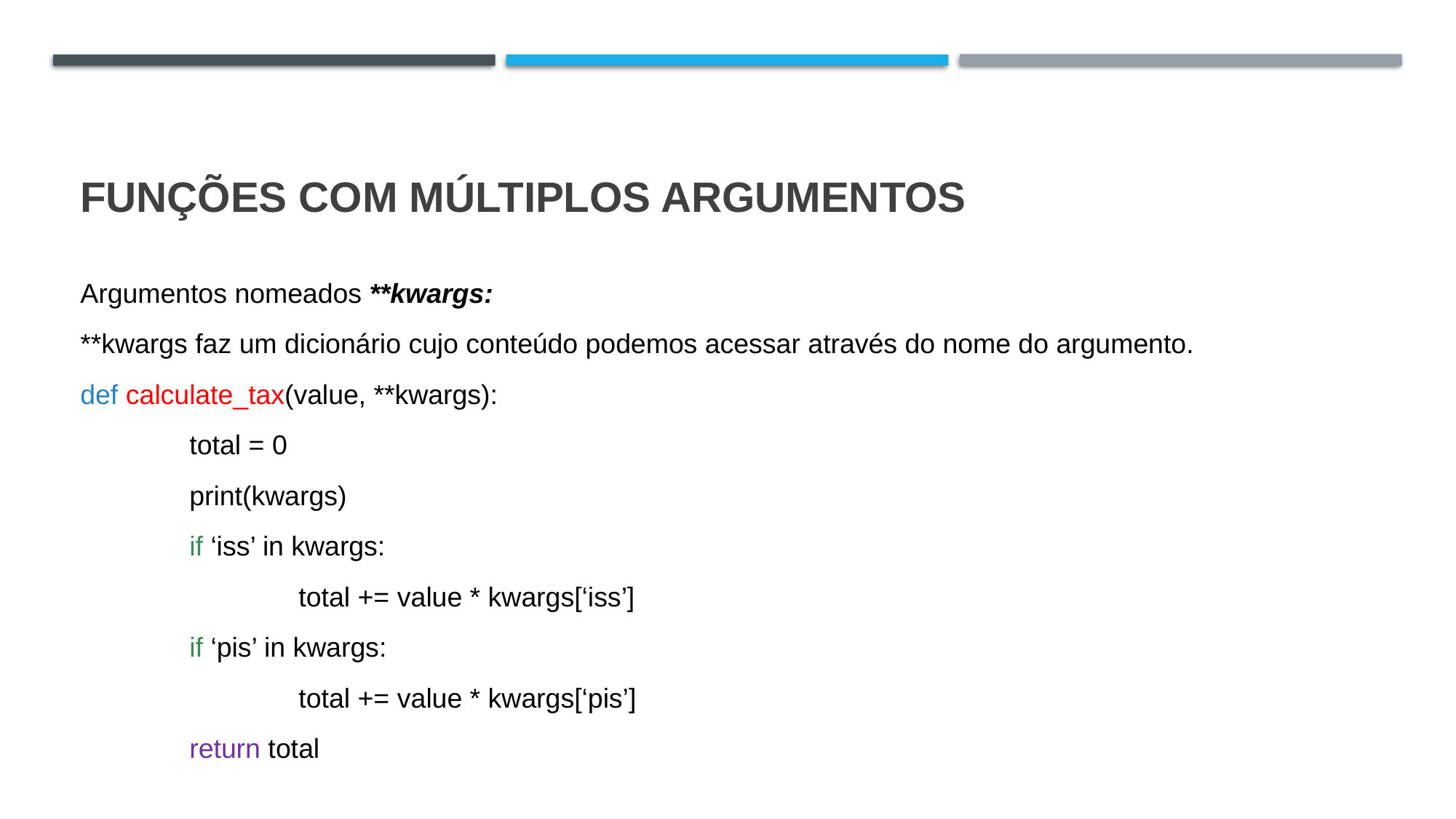

# Funções com múltiplos argumentos
Argumentos nomeados **kwargs:
**kwargs faz um dicionário cujo conteúdo podemos acessar através do nome do argumento.
def calculate_tax(value, **kwargs):
	total = 0
	print(kwargs)
	if ‘iss’ in kwargs:
		total += value * kwargs[‘iss’]
	if ‘pis’ in kwargs:
		total += value * kwargs[‘pis’]
	return total